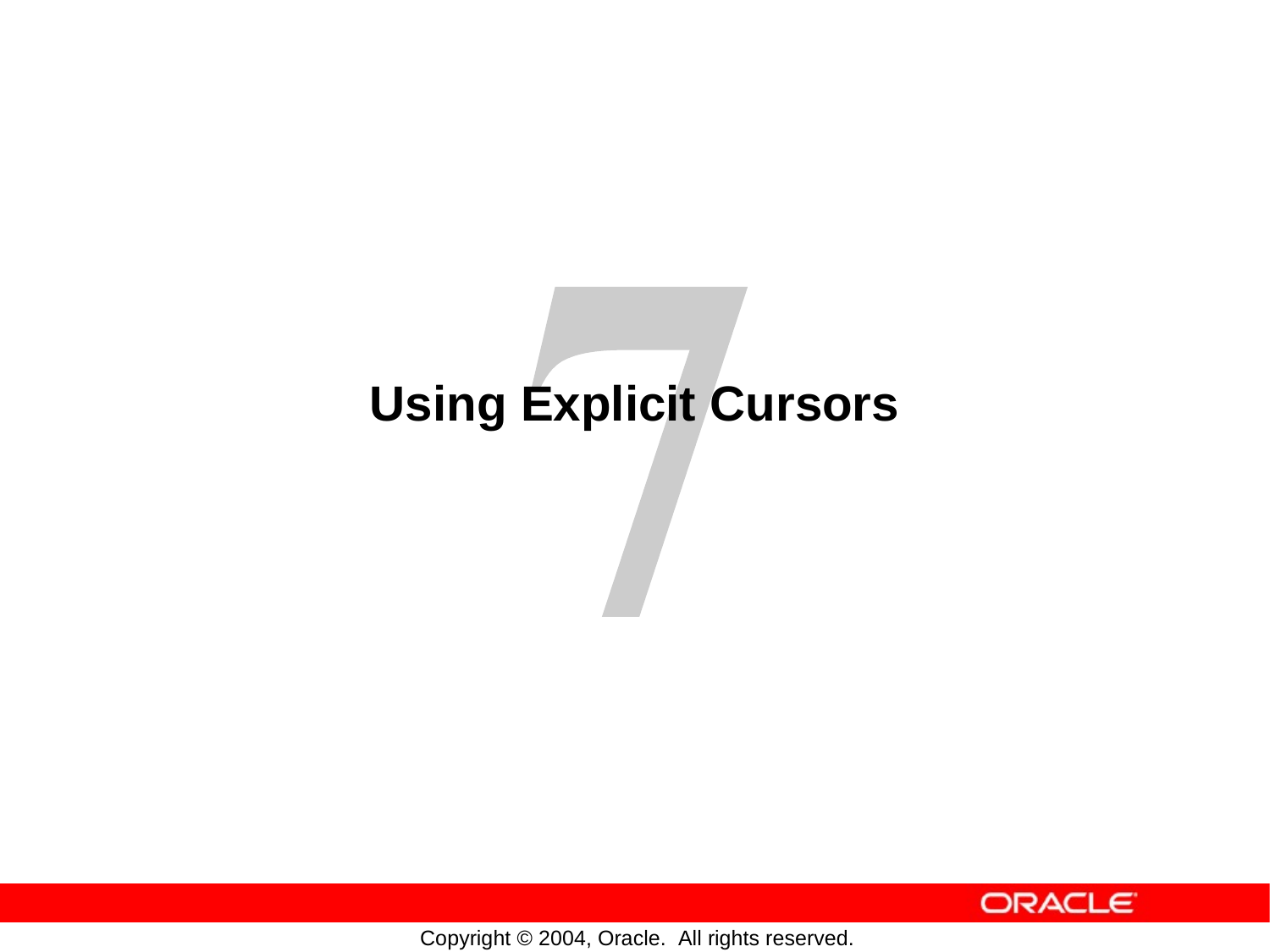

Using
Explicit
Cursors

Copyright © 2004, Oracle.  All rights reserved.